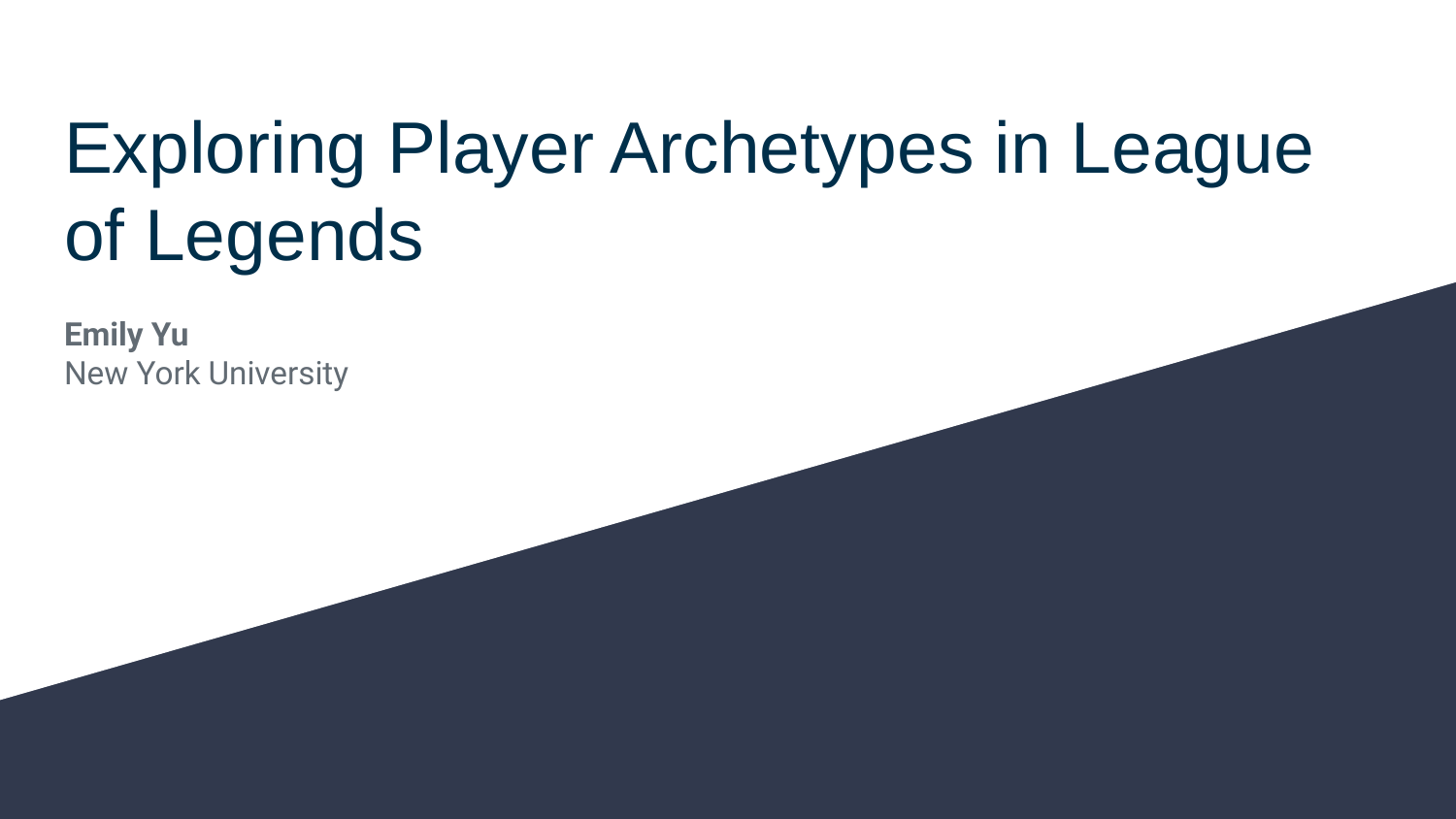

# Exploring Player Archetypes in League of Legends
Emily Yu
New York University